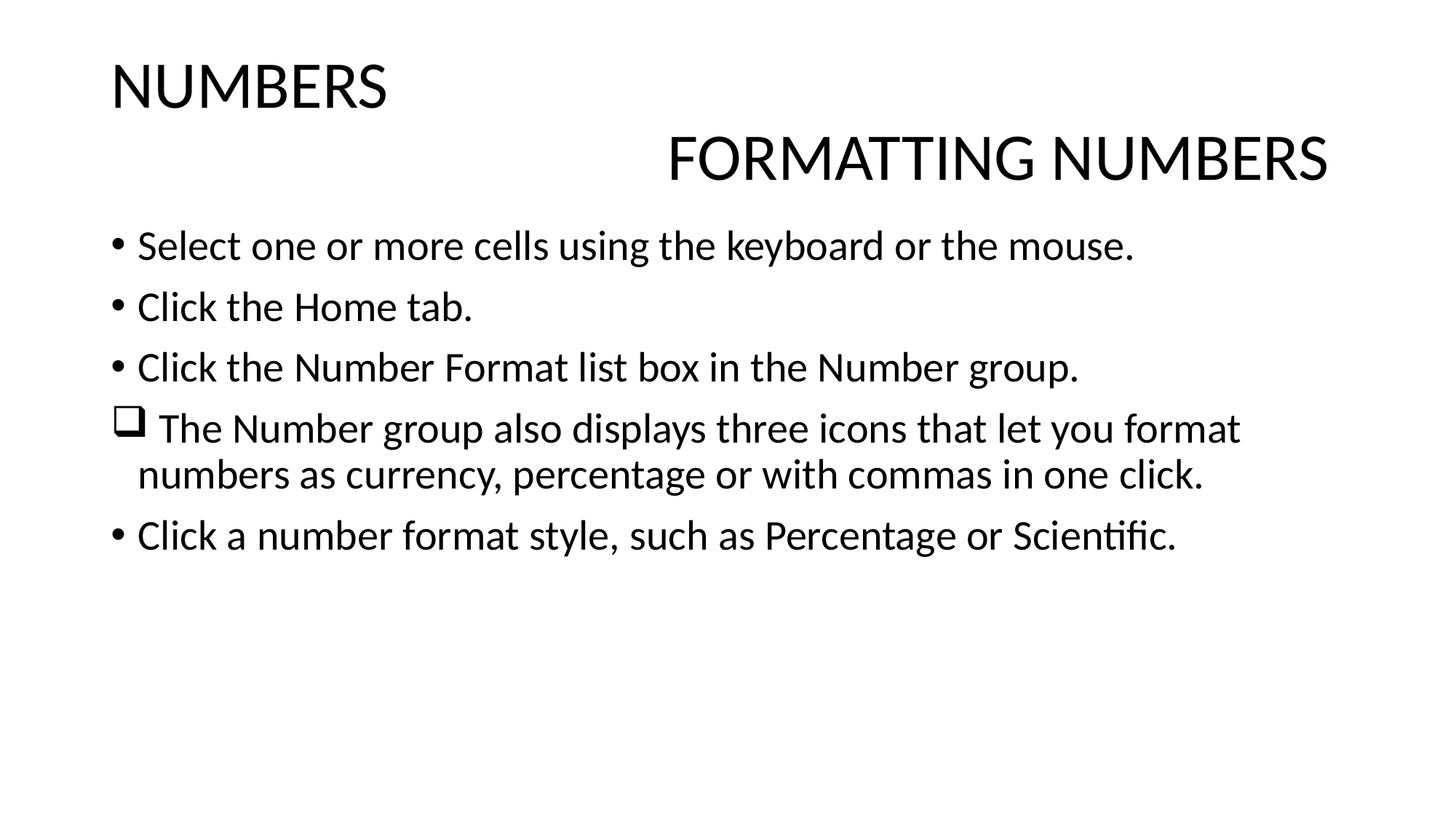

# NUMBERS FORMATTING NUMBERS
Select one or more cells using the keyboard or the mouse.
Click the Home tab.
Click the Number Format list box in the Number group.
 The Number group also displays three icons that let you format  numbers as currency, percentage or with commas in one click.
Click a number format style, such as Percentage or Scientific.